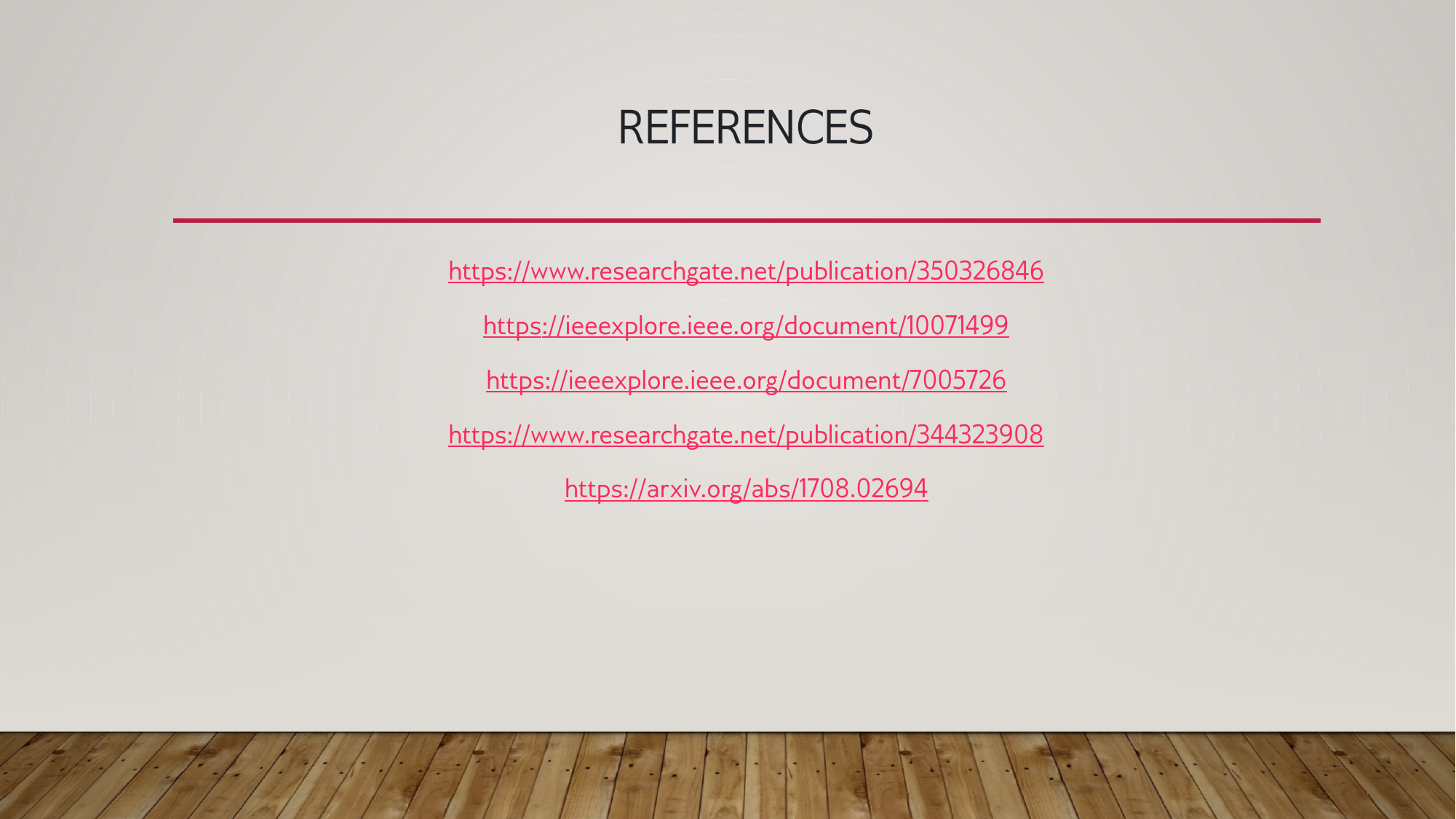

# REFERENCES
https://www.researchgate.net/publication/350326846
https://ieeexplore.ieee.org/document/10071499
https://ieeexplore.ieee.org/document/7005726
https://www.researchgate.net/publication/344323908
https://arxiv.org/abs/1708.02694